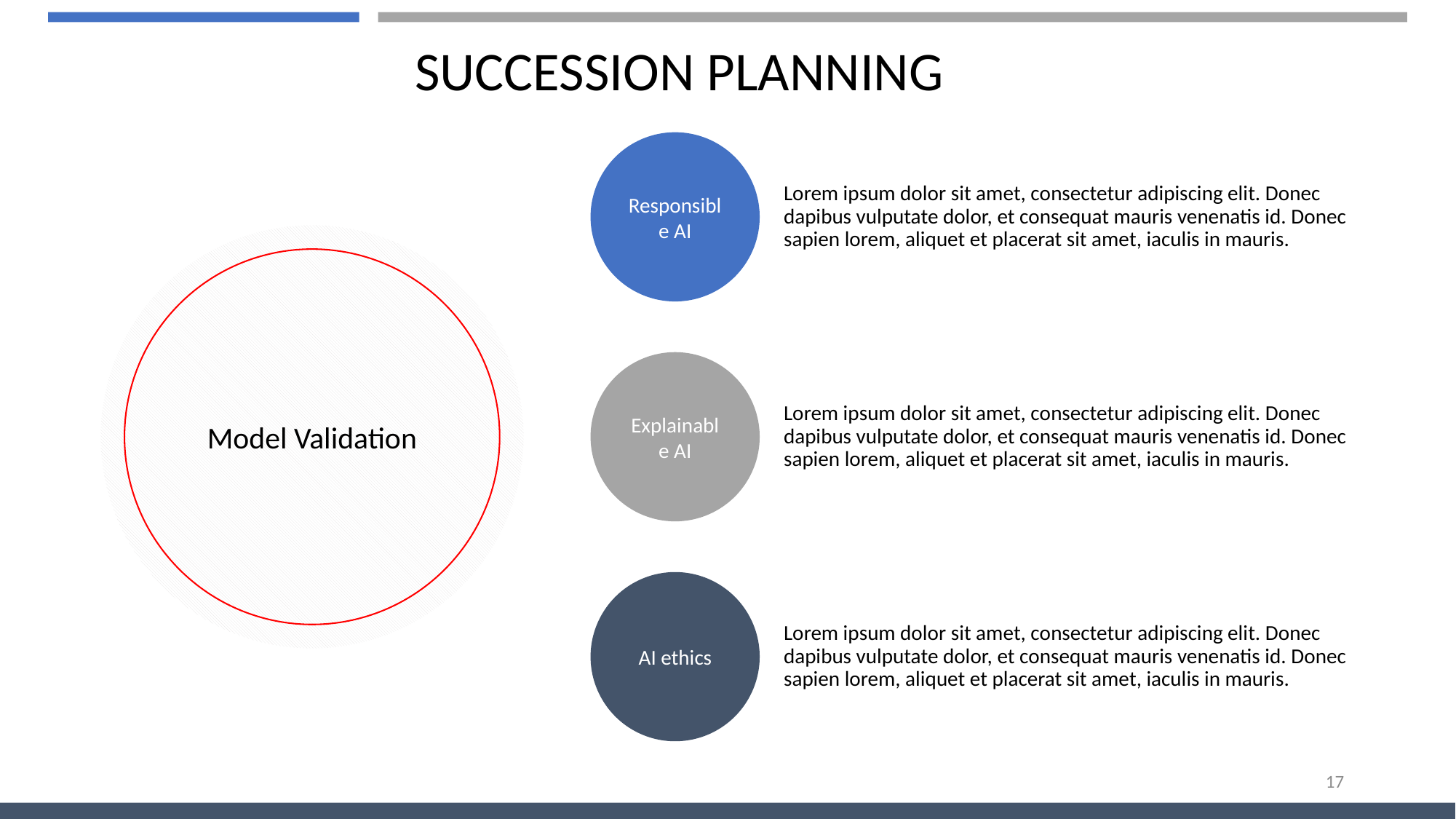

SUCCESSION PLANNING
Responsible AI
Lorem ipsum dolor sit amet, consectetur adipiscing elit. Donec dapibus vulputate dolor, et consequat mauris venenatis id. Donec sapien lorem, aliquet et placerat sit amet, iaculis in mauris.
Model Validation

Explainable AI
Lorem ipsum dolor sit amet, consectetur adipiscing elit. Donec dapibus vulputate dolor, et consequat mauris venenatis id. Donec sapien lorem, aliquet et placerat sit amet, iaculis in mauris.
AI ethics
Lorem ipsum dolor sit amet, consectetur adipiscing elit. Donec dapibus vulputate dolor, et consequat mauris venenatis id. Donec sapien lorem, aliquet et placerat sit amet, iaculis in mauris.
17